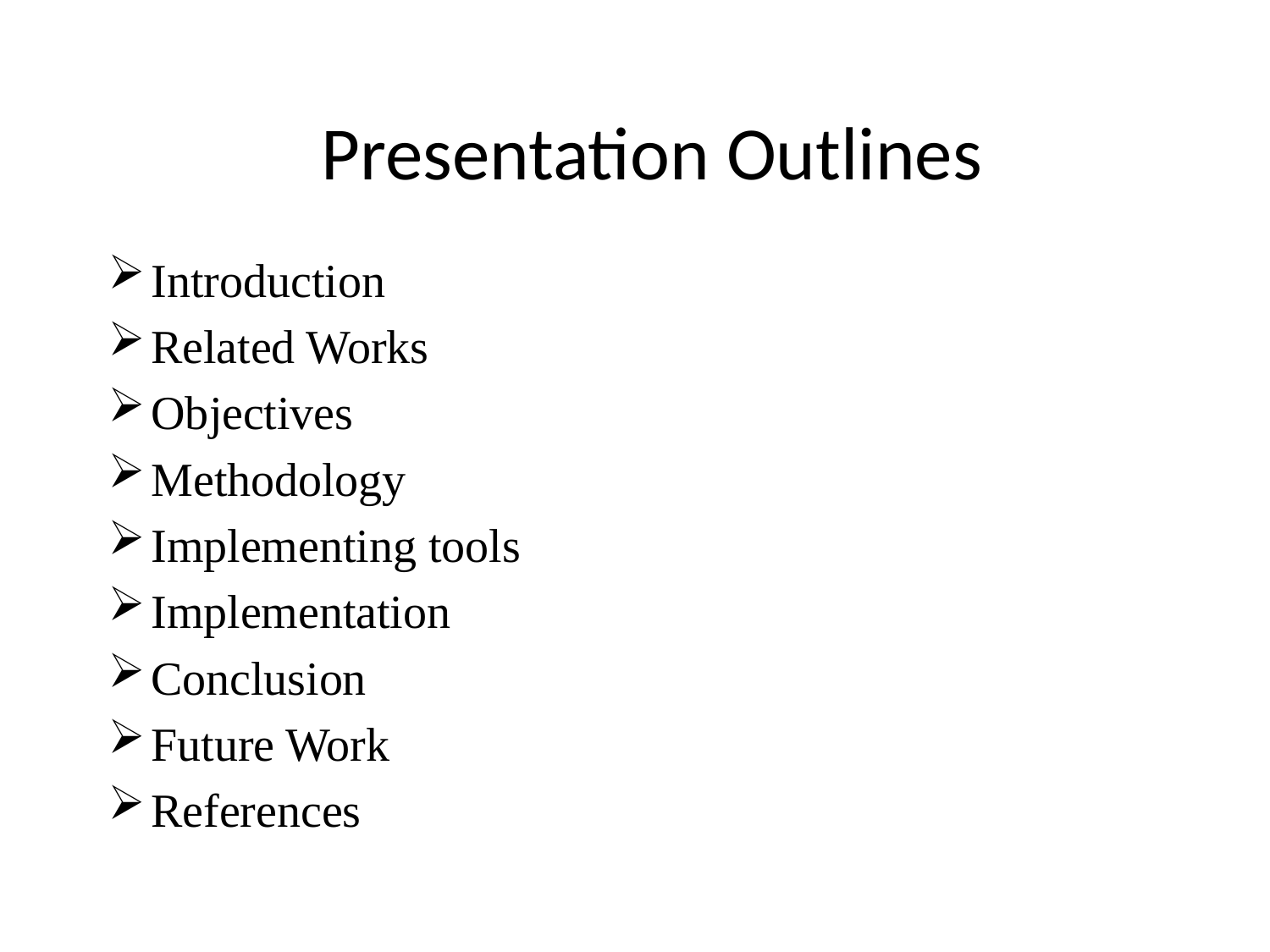

# Presentation Outlines
Introduction
Related Works
Objectives
Methodology
Implementing tools
Implementation
Conclusion
Future Work
References